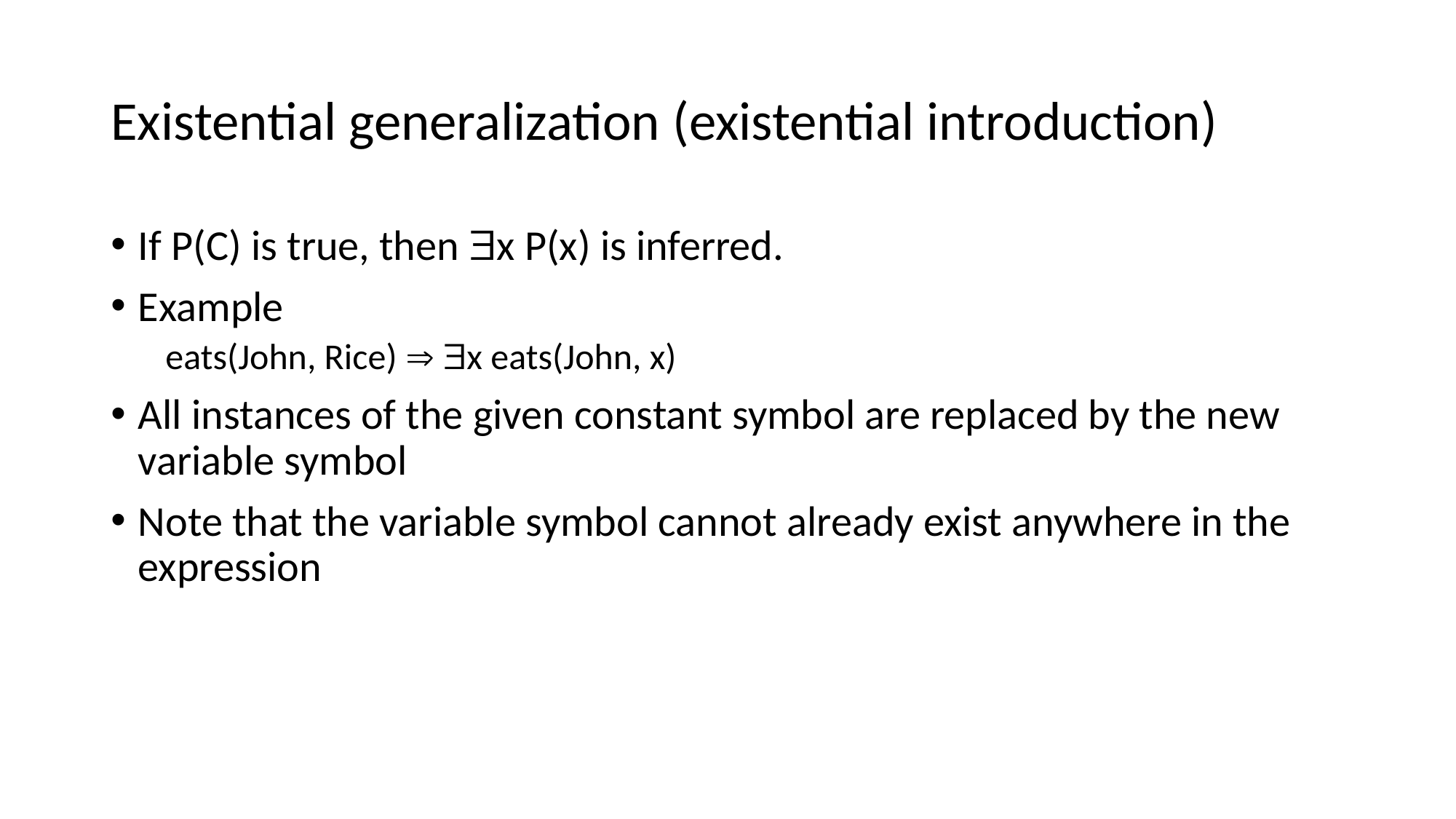

# Existential generalization (existential introduction)
If P(C) is true, then ∃x P(x) is inferred.
Example
eats(John, Rice) ⇒ ∃x eats(John, x)
All instances of the given constant symbol are replaced by the new variable symbol
Note that the variable symbol cannot already exist anywhere in the expression